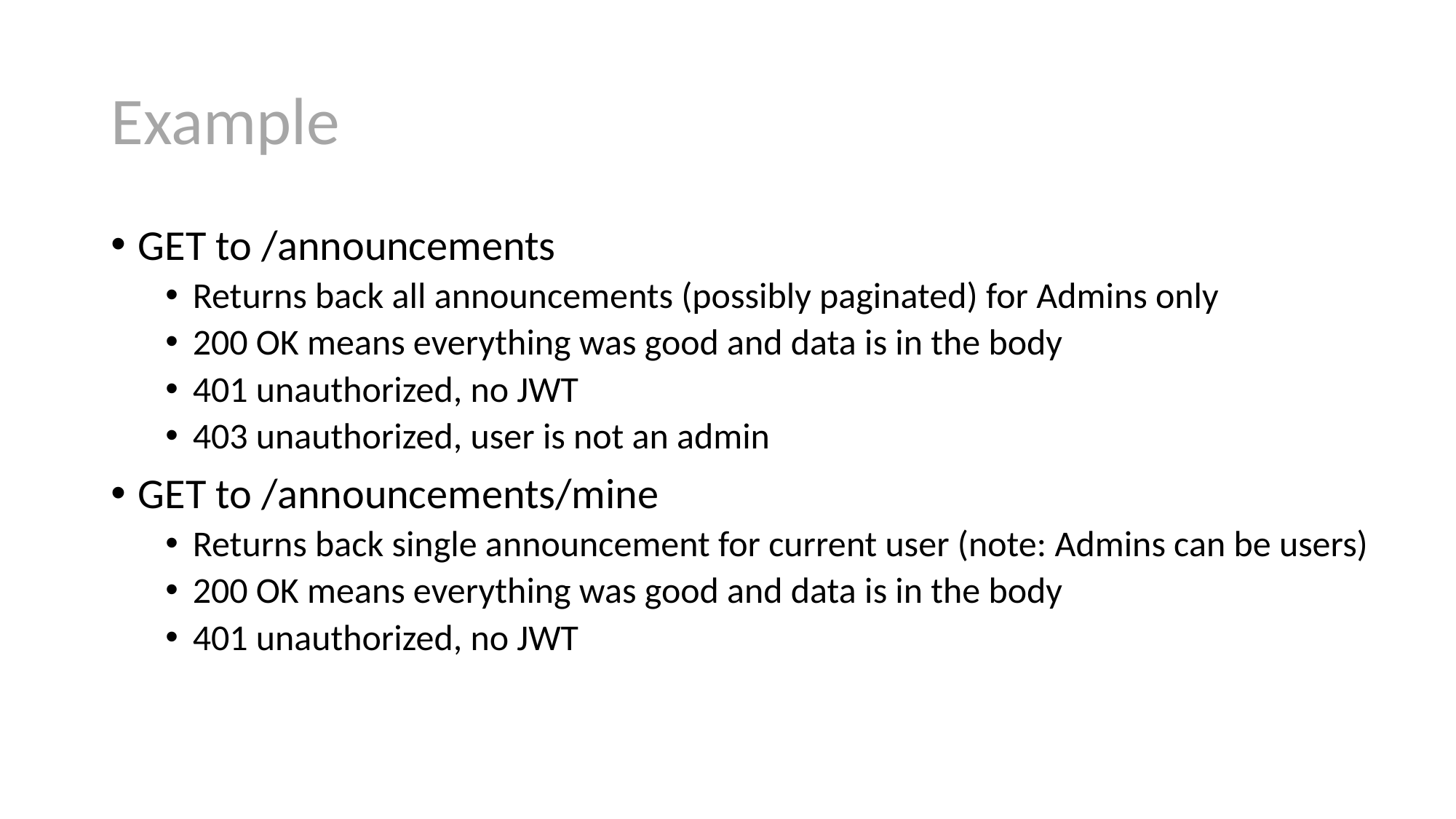

# Example
GET to /announcements
Returns back all announcements (possibly paginated) for Admins only
200 OK means everything was good and data is in the body
401 unauthorized, no JWT
403 unauthorized, user is not an admin
GET to /announcements/mine
Returns back single announcement for current user (note: Admins can be users)
200 OK means everything was good and data is in the body
401 unauthorized, no JWT